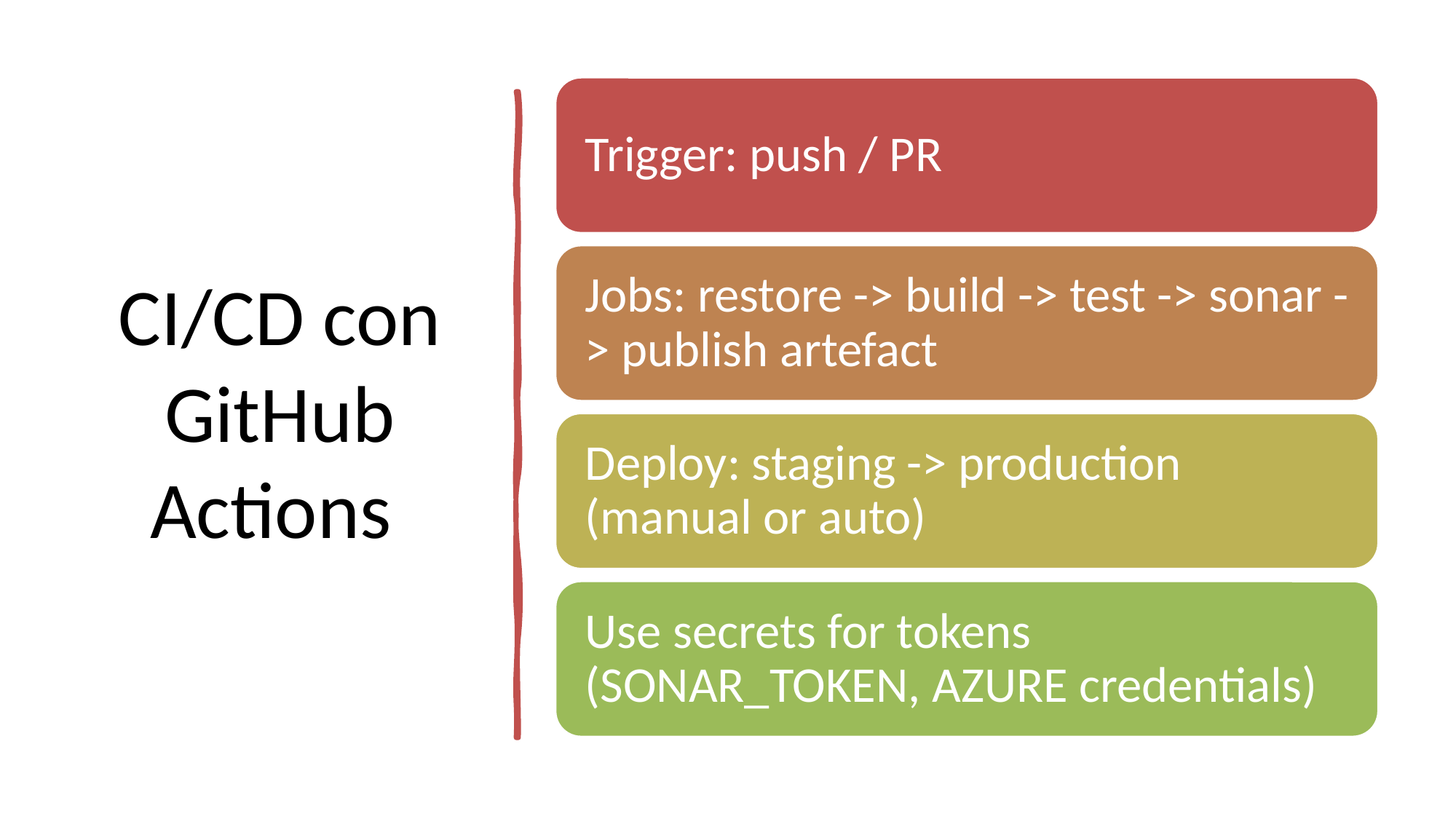

Trigger: push / PR
Jobs: restore -> build -> test -> sonar -> publish artefact
Deploy: staging -> production (manual or auto)
Use secrets for tokens (SONAR_TOKEN, AZURE credentials)
# CI/CD con GitHub Actions